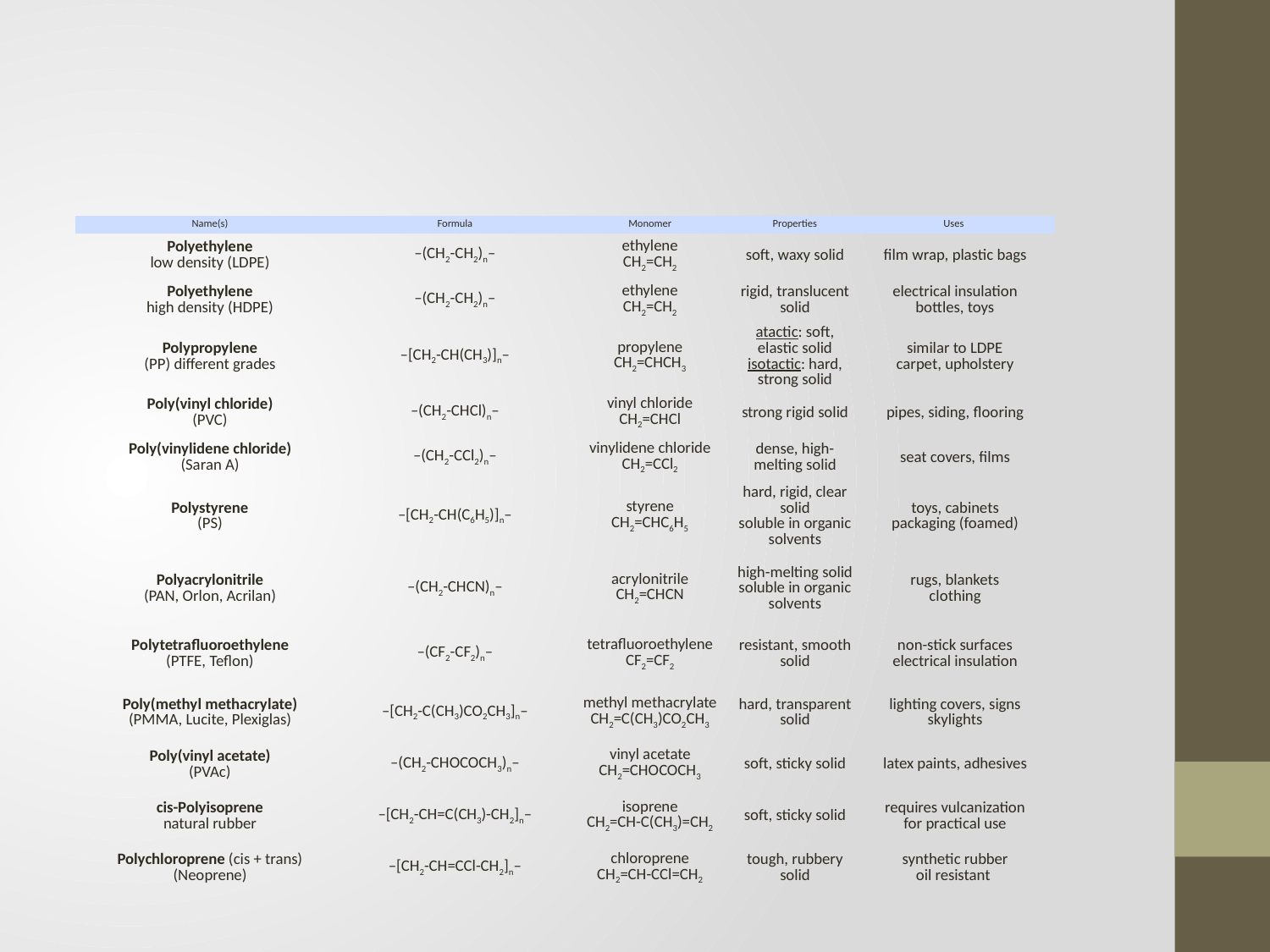

#
| Name(s) | Formula | Monomer | Properties | Uses |
| --- | --- | --- | --- | --- |
| Polyethylene low density (LDPE) | –(CH2-CH2)n– | ethylene CH2=CH2 | soft, waxy solid | film wrap, plastic bags |
| Polyethylene high density (HDPE) | –(CH2-CH2)n– | ethylene CH2=CH2 | rigid, translucent solid | electrical insulation bottles, toys |
| Polypropylene (PP) different grades | –[CH2-CH(CH3)]n– | propylene CH2=CHCH3 | atactic: soft, elastic solid isotactic: hard, strong solid | similar to LDPE carpet, upholstery |
| Poly(vinyl chloride) (PVC) | –(CH2-CHCl)n– | vinyl chloride CH2=CHCl | strong rigid solid | pipes, siding, flooring |
| Poly(vinylidene chloride) (Saran A) | –(CH2-CCl2)n– | vinylidene chloride CH2=CCl2 | dense, high-melting solid | seat covers, films |
| Polystyrene (PS) | –[CH2-CH(C6H5)]n– | styrene CH2=CHC6H5 | hard, rigid, clear solid soluble in organic solvents | toys, cabinets packaging (foamed) |
| Polyacrylonitrile (PAN, Orlon, Acrilan) | –(CH2-CHCN)n– | acrylonitrile CH2=CHCN | high-melting solid soluble in organic solvents | rugs, blankets clothing |
| Polytetrafluoroethylene (PTFE, Teflon) | –(CF2-CF2)n– | tetrafluoroethylene CF2=CF2 | resistant, smooth solid | non-stick surfaces electrical insulation |
| Poly(methyl methacrylate) (PMMA, Lucite, Plexiglas) | –[CH2-C(CH3)CO2CH3]n– | methyl methacrylate CH2=C(CH3)CO2CH3 | hard, transparent solid | lighting covers, signs skylights |
| Poly(vinyl acetate) (PVAc) | –(CH2-CHOCOCH3)n– | vinyl acetate CH2=CHOCOCH3 | soft, sticky solid | latex paints, adhesives |
| cis-Polyisoprene natural rubber | –[CH2-CH=C(CH3)-CH2]n– | isoprene CH2=CH-C(CH3)=CH2 | soft, sticky solid | requires vulcanization for practical use |
| Polychloroprene (cis + trans) (Neoprene) | –[CH2-CH=CCl-CH2]n– | chloroprene CH2=CH-CCl=CH2 | tough, rubbery solid | synthetic rubber oil resistant |